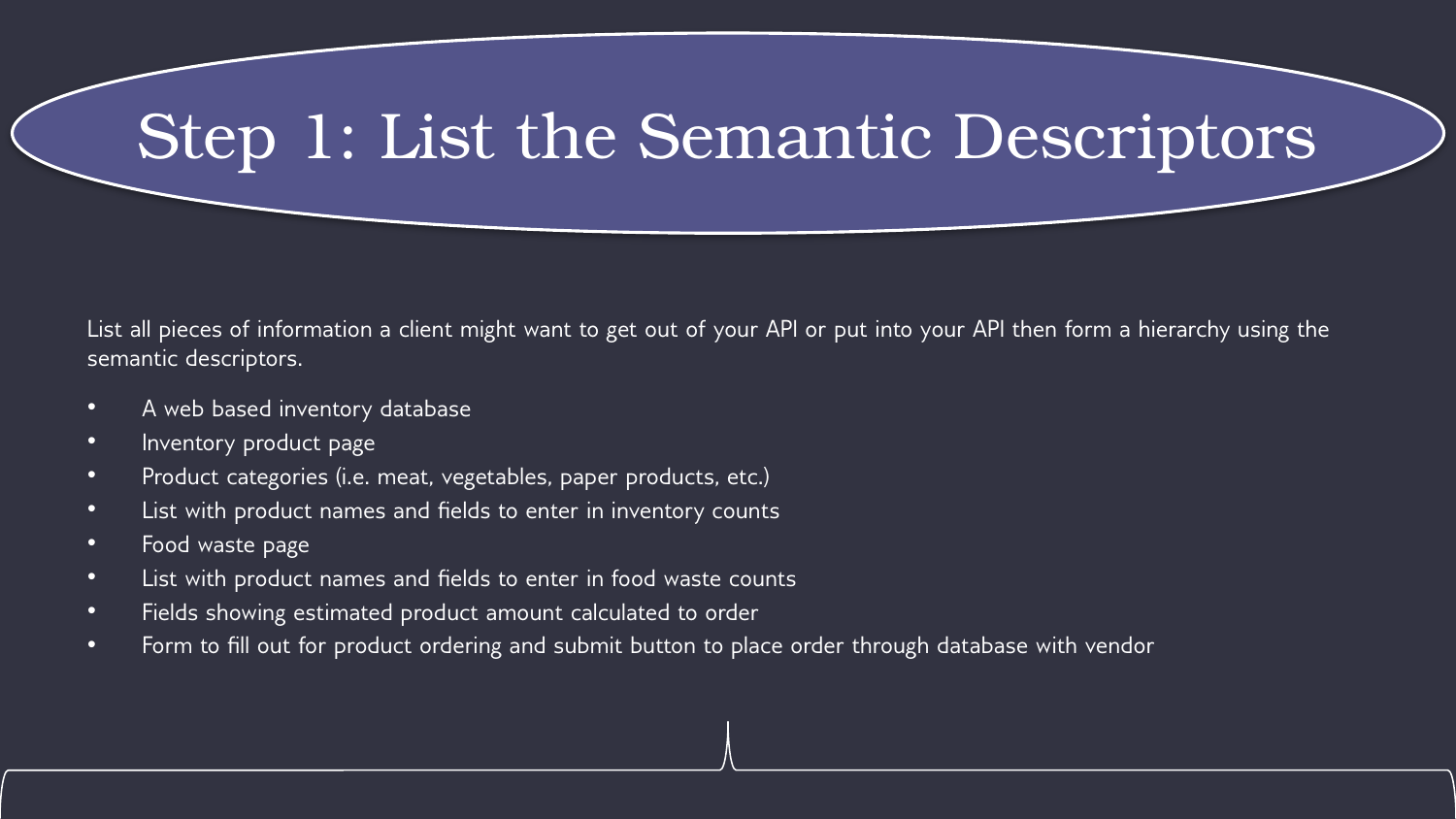

# Step 1: List the Semantic Descriptors
List all pieces of information a client might want to get out of your API or put into your API then form a hierarchy using the semantic descriptors.
A web based inventory database
Inventory product page
Product categories (i.e. meat, vegetables, paper products, etc.)
List with product names and fields to enter in inventory counts
Food waste page
List with product names and fields to enter in food waste counts
Fields showing estimated product amount calculated to order
Form to fill out for product ordering and submit button to place order through database with vendor